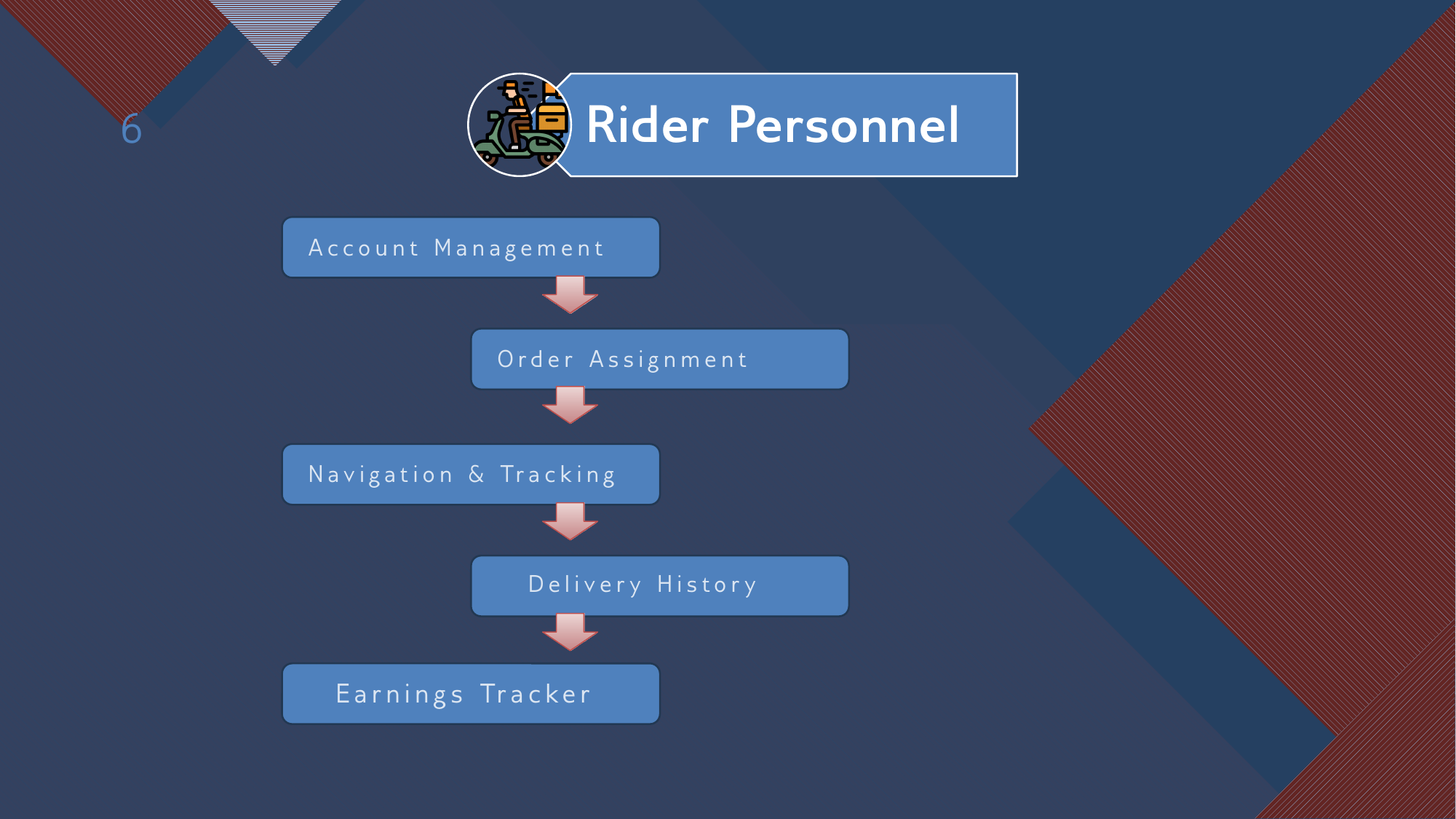

Rider Personnel
6

Account Management

Order Assignment

Navigation & Tracking

Delivery History

Earnings Tracker